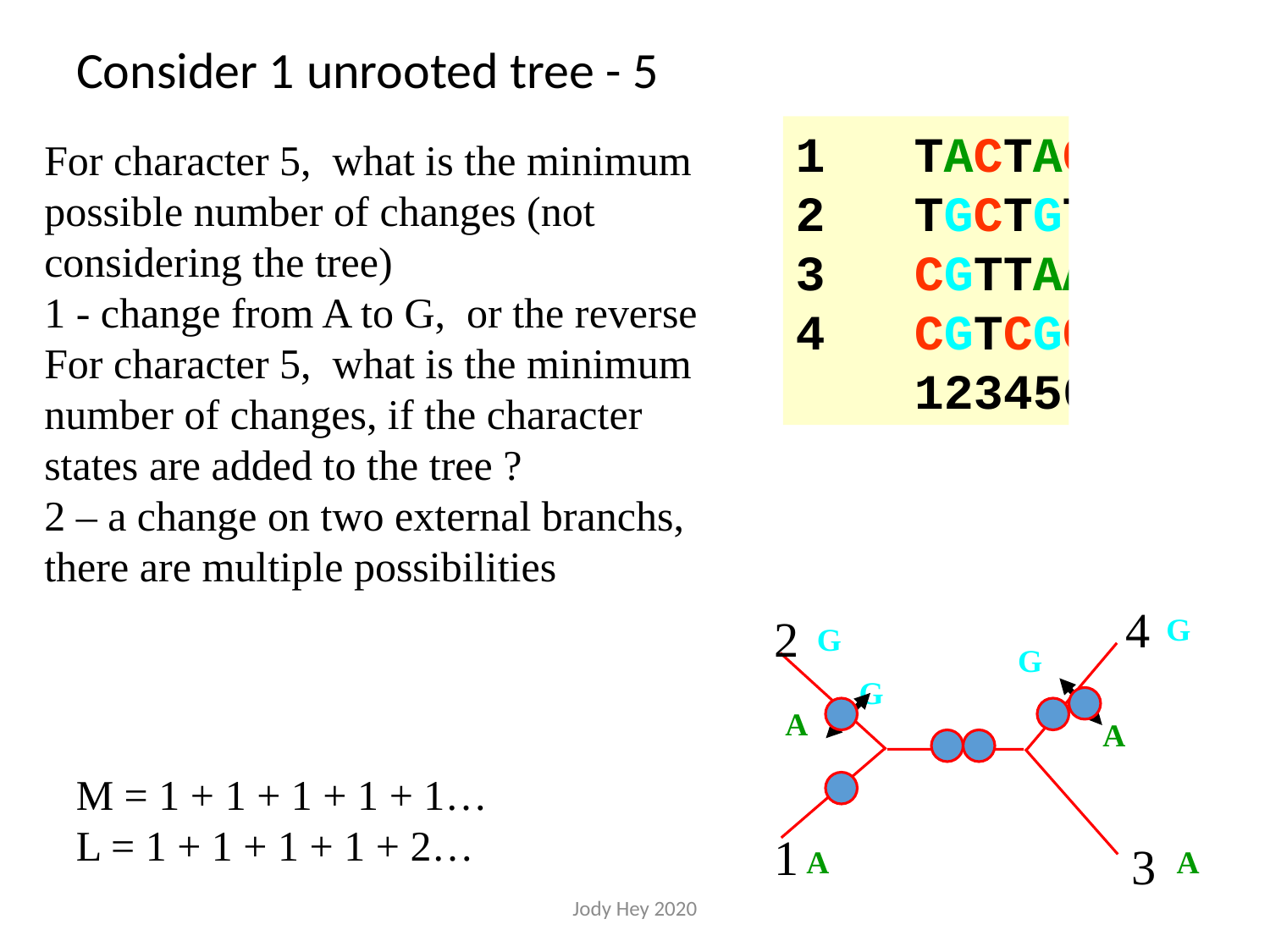

# Consider 1 unrooted tree - 5

1   TACTAC
2   TGCTGT
3   CGTTAA
4   CGTCGC
    123456
For character 5,  what is the minimum possible number of changes (not considering the tree)
1 - change from A to G,  or the reverse
For character 5,  what is the minimum number of changes, if the character states are added to the tree ?
2 – a change on two external branchs, there are multiple possibilities
4
2

1
3
G
G
G
G

A

A

M = 1 + 1 + 1 + 1 + 1…
L = 1 + 1 + 1 + 1 + 2…

A
A
Jody Hey 2020